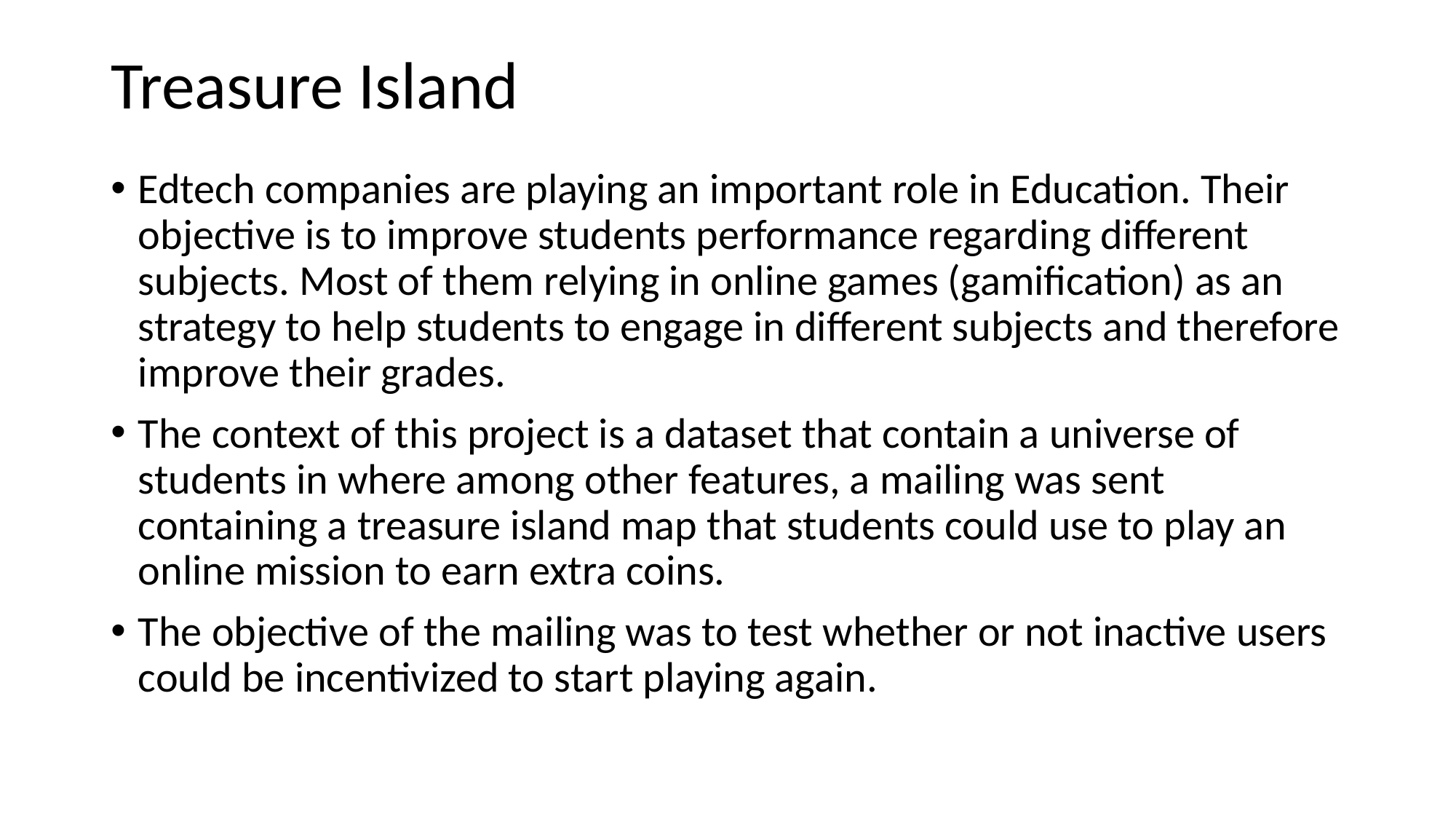

# Treasure Island
Edtech companies are playing an important role in Education. Their objective is to improve students performance regarding different subjects. Most of them relying in online games (gamification) as an strategy to help students to engage in different subjects and therefore improve their grades.
The context of this project is a dataset that contain a universe of students in where among other features, a mailing was sent containing a treasure island map that students could use to play an online mission to earn extra coins.
The objective of the mailing was to test whether or not inactive users could be incentivized to start playing again.